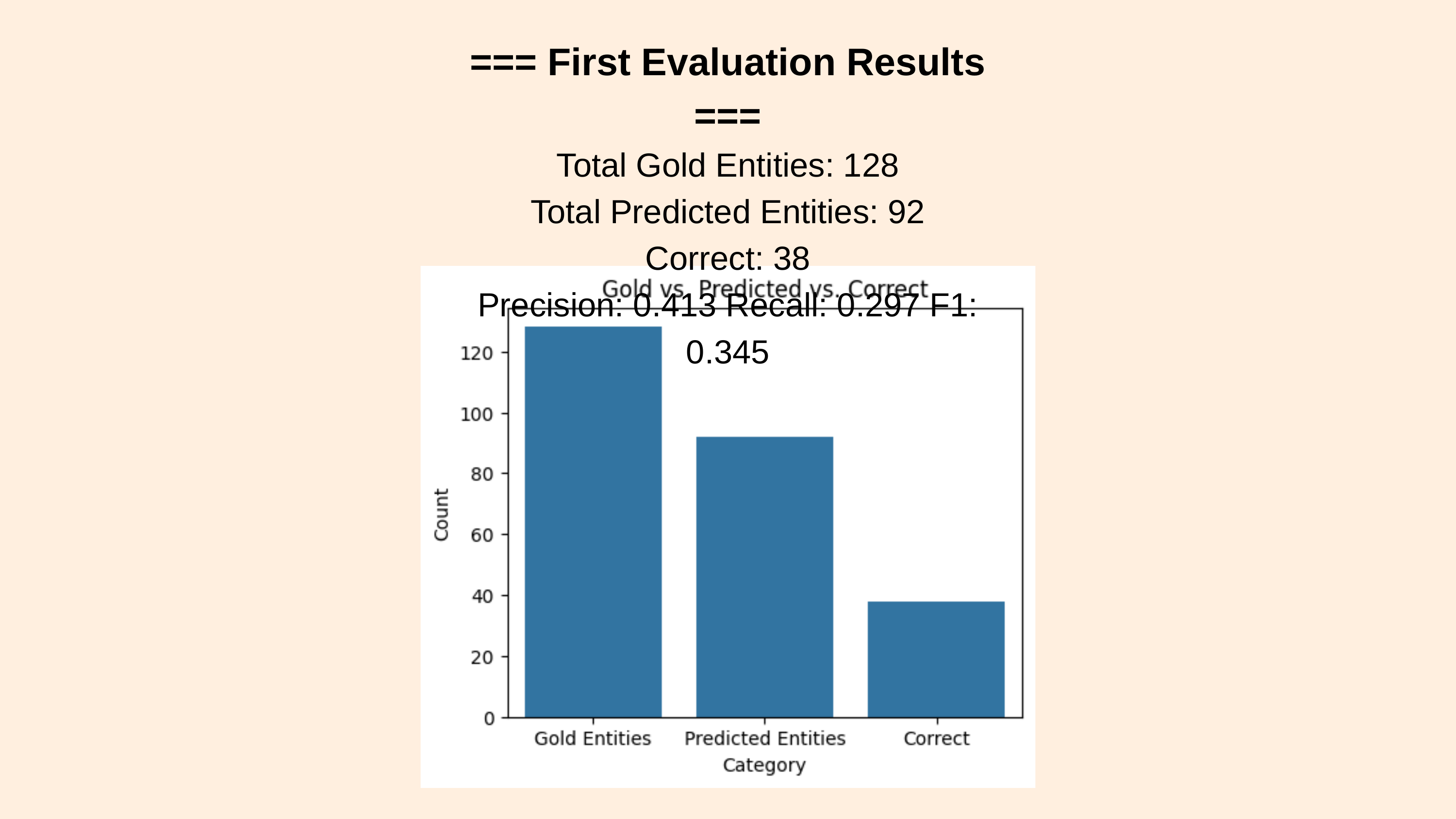

=== First Evaluation Results ===
Total Gold Entities: 128
Total Predicted Entities: 92
Correct: 38
Precision: 0.413 Recall: 0.297 F1: 0.345